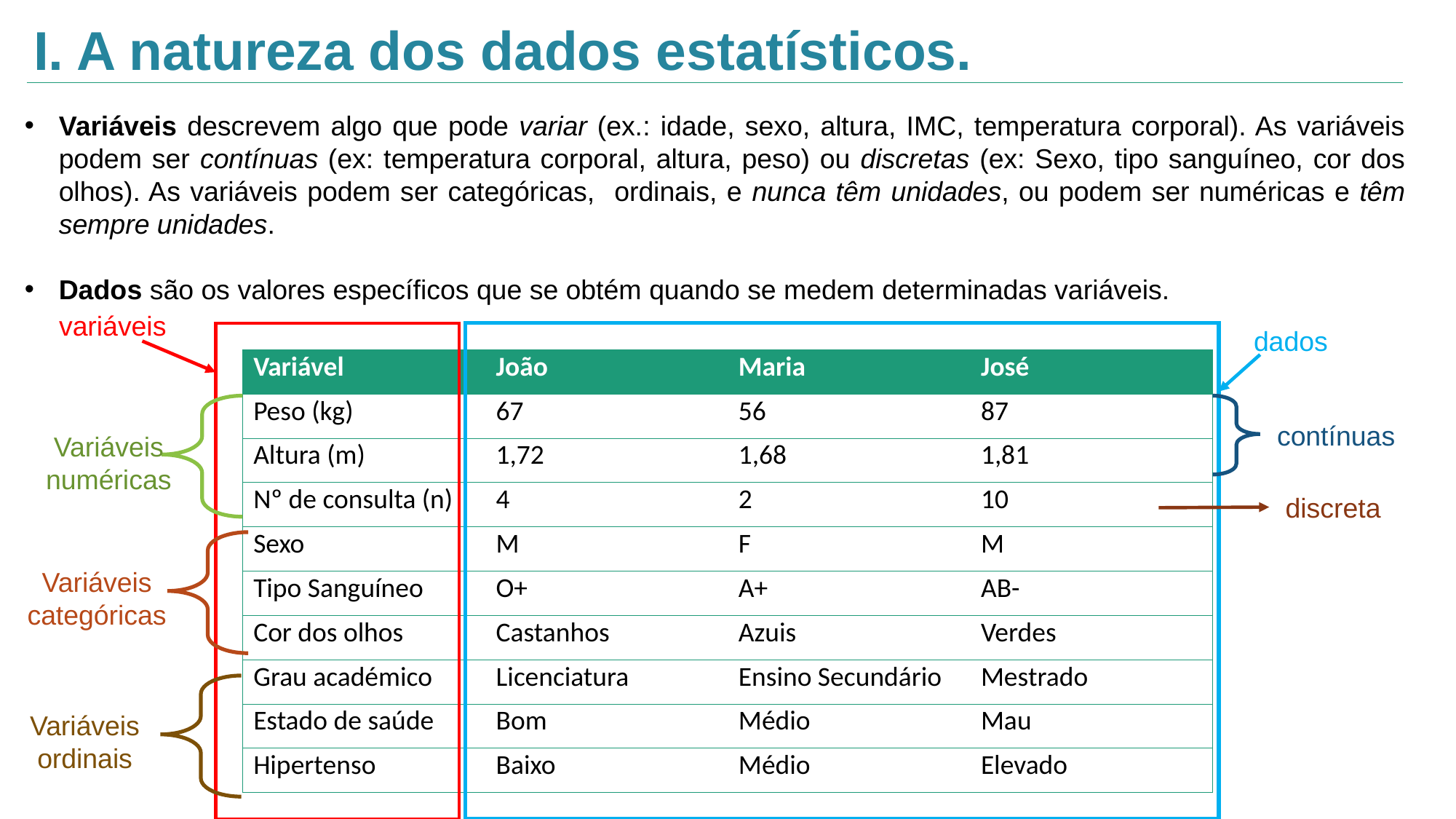

I. A natureza dos dados estatísticos.

Variáveis descrevem algo que pode variar (ex.: idade, sexo, altura, IMC, temperatura corporal). As variáveis podem ser contínuas (ex: temperatura corporal, altura, peso) ou discretas (ex: Sexo, tipo sanguíneo, cor dos olhos). As variáveis podem ser categóricas,  ordinais, e nunca têm unidades, ou podem ser numéricas e têm sempre unidades.

Dados são os valores específicos que se obtém quando se medem determinadas variáveis.

variáveis
dados

| Variável | João | Maria | José |
| --- | --- | --- | --- |
| Peso (kg) | 67 | 56 | 87 |
| Altura (m) | 1,72 | 1,68 | 1,81 |
| Nº de consulta (n) | 4 | 2 | 10 |
| Sexo | M | F | M |
| Tipo Sanguíneo | O+ | A+ | AB- |
| Cor dos olhos | Castanhos | Azuis | Verdes |
| Grau académico | Licenciatura | Ensino Secundário | Mestrado |
| Estado de saúde | Bom | Médio | Mau |
| Hipertenso | Baixo | Médio | Elevado |

contínuas
Variáveis
numéricas
discreta

Variáveis
categóricas

Variáveis
ordinais